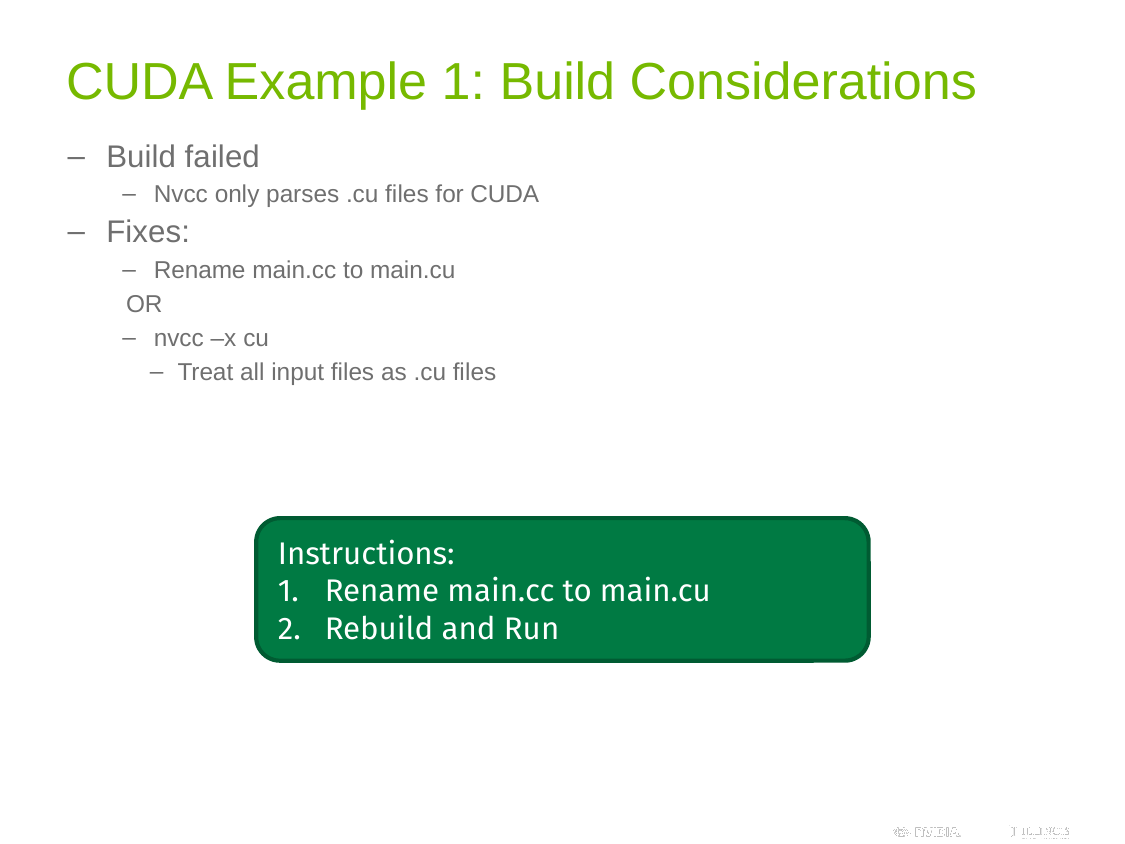

# CUDA Example 1: Build Considerations
Build failed
Nvcc only parses .cu files for CUDA
Fixes:
Rename main.cc to main.cu
OR
nvcc –x cu
Treat all input files as .cu files
Instructions:
Rename main.cc to main.cu
Rebuild and Run